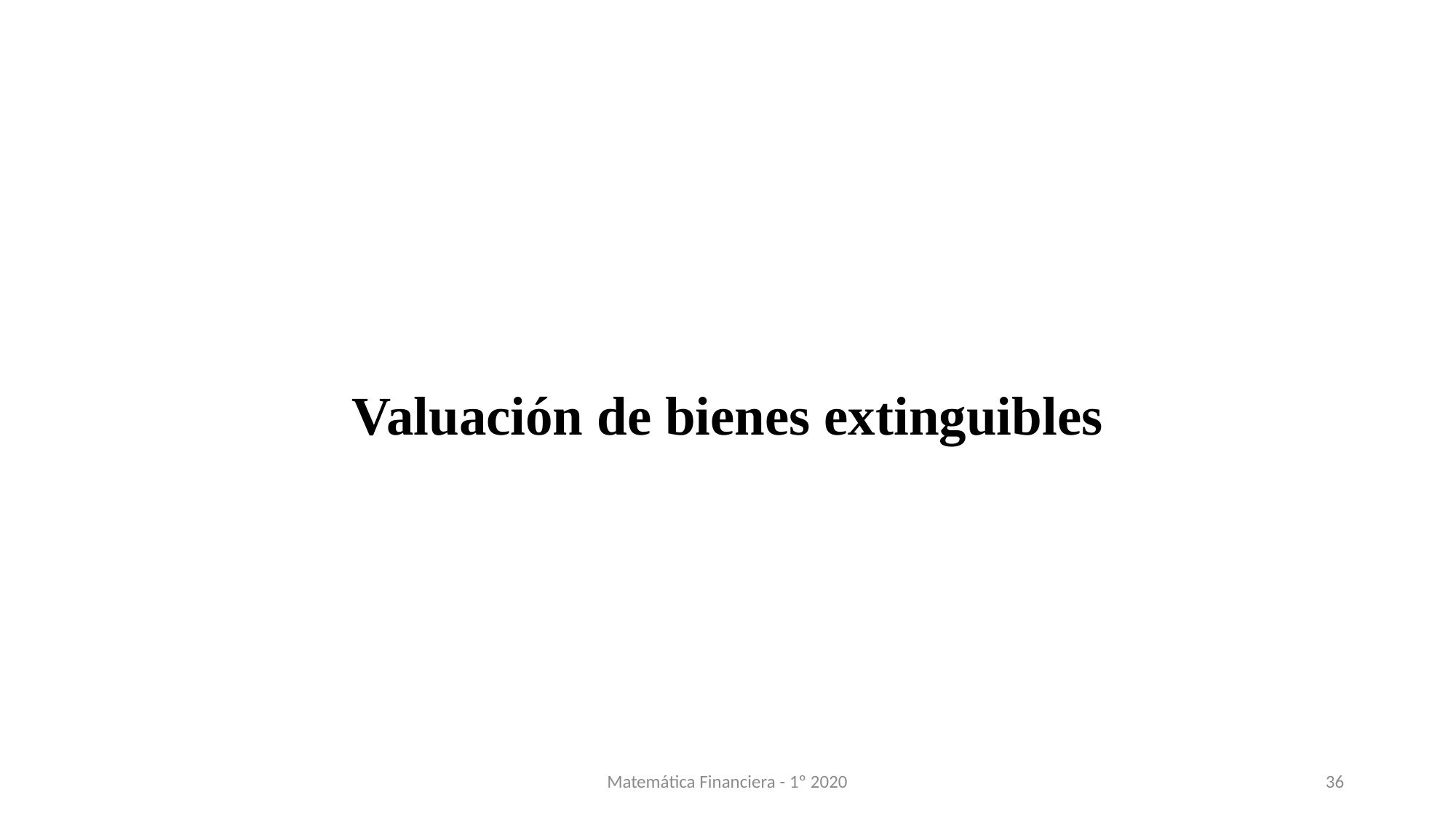

Valuación de bienes extinguibles
Matemática Financiera - 1º 2020
36